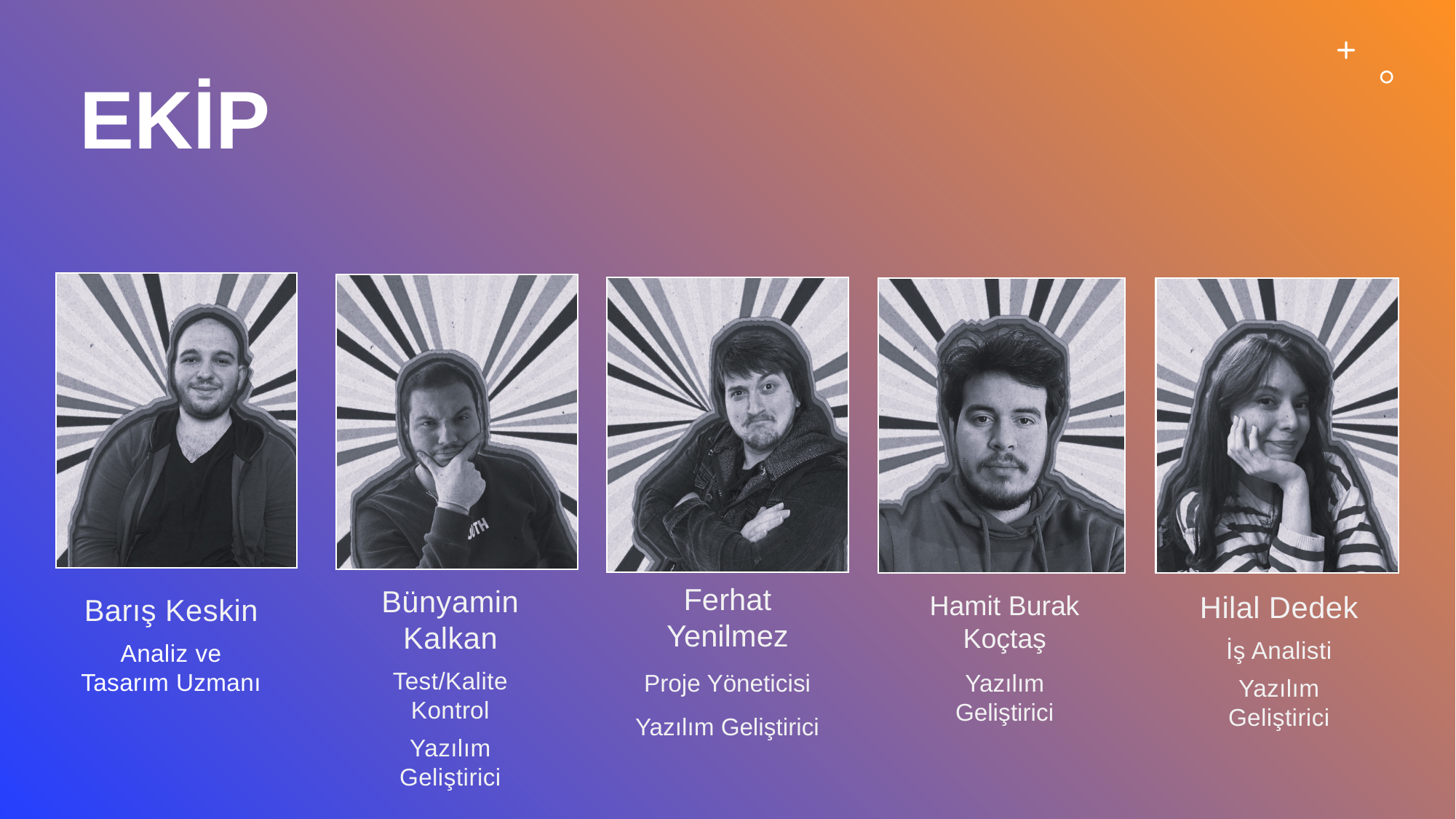

# Ekip
Hilal Dedek
İş Analisti
Yazılım Geliştirici

Bünyamin Kalkan
Test/Kalite Kontrol
Yazılım Geliştirici

Barış Keskin
Analiz ve Tasarım Uzmanı

Ferhat Yenilmez

Proje Yöneticisi

Yazılım Geliştirici

Hamit Burak Koçtaş

Yazılım Geliştirici